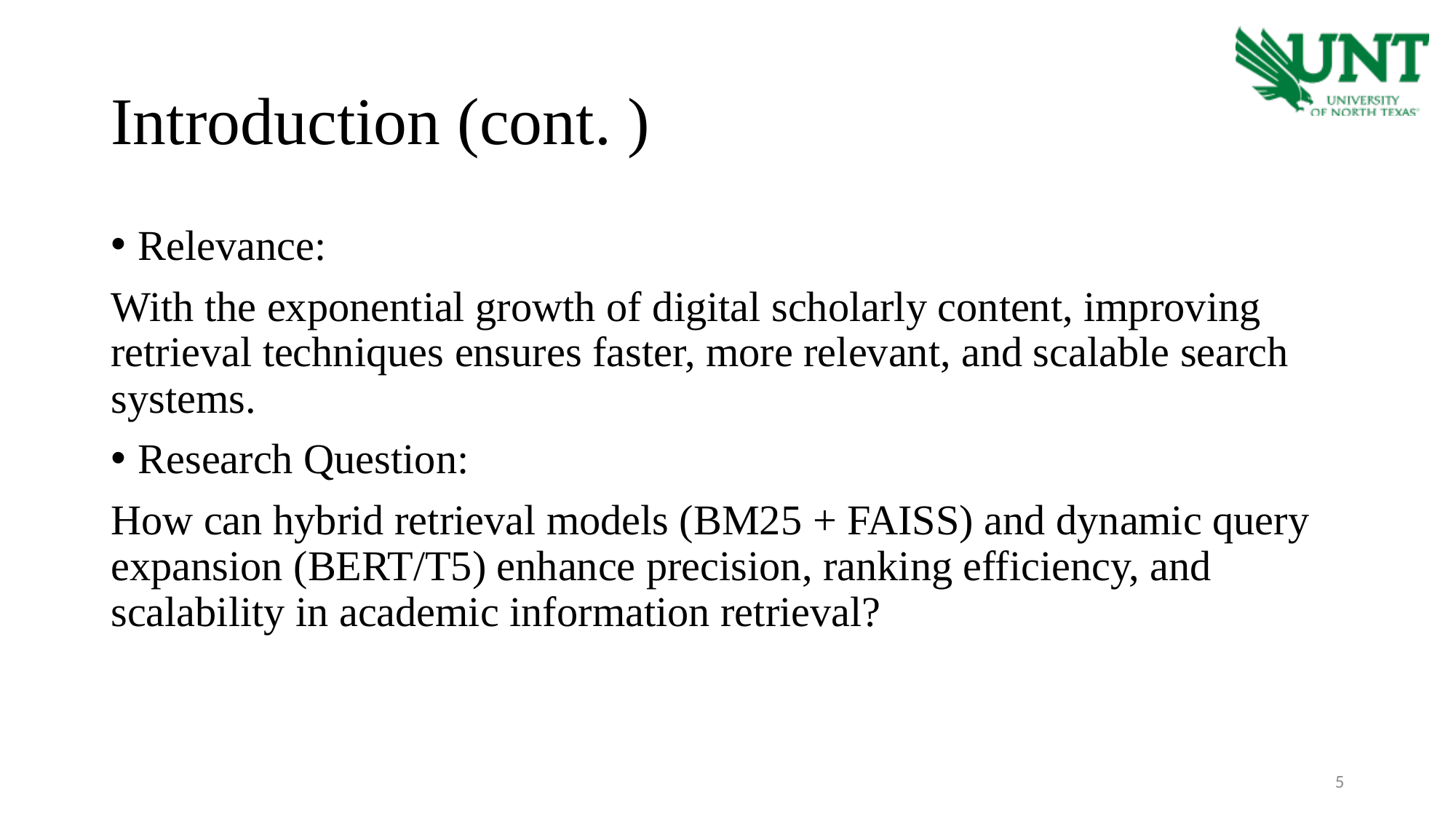

# Introduction (cont. )
Relevance:
With the exponential growth of digital scholarly content, improving retrieval techniques ensures faster, more relevant, and scalable search systems.
Research Question:
How can hybrid retrieval models (BM25 + FAISS) and dynamic query expansion (BERT/T5) enhance precision, ranking efficiency, and scalability in academic information retrieval?
5